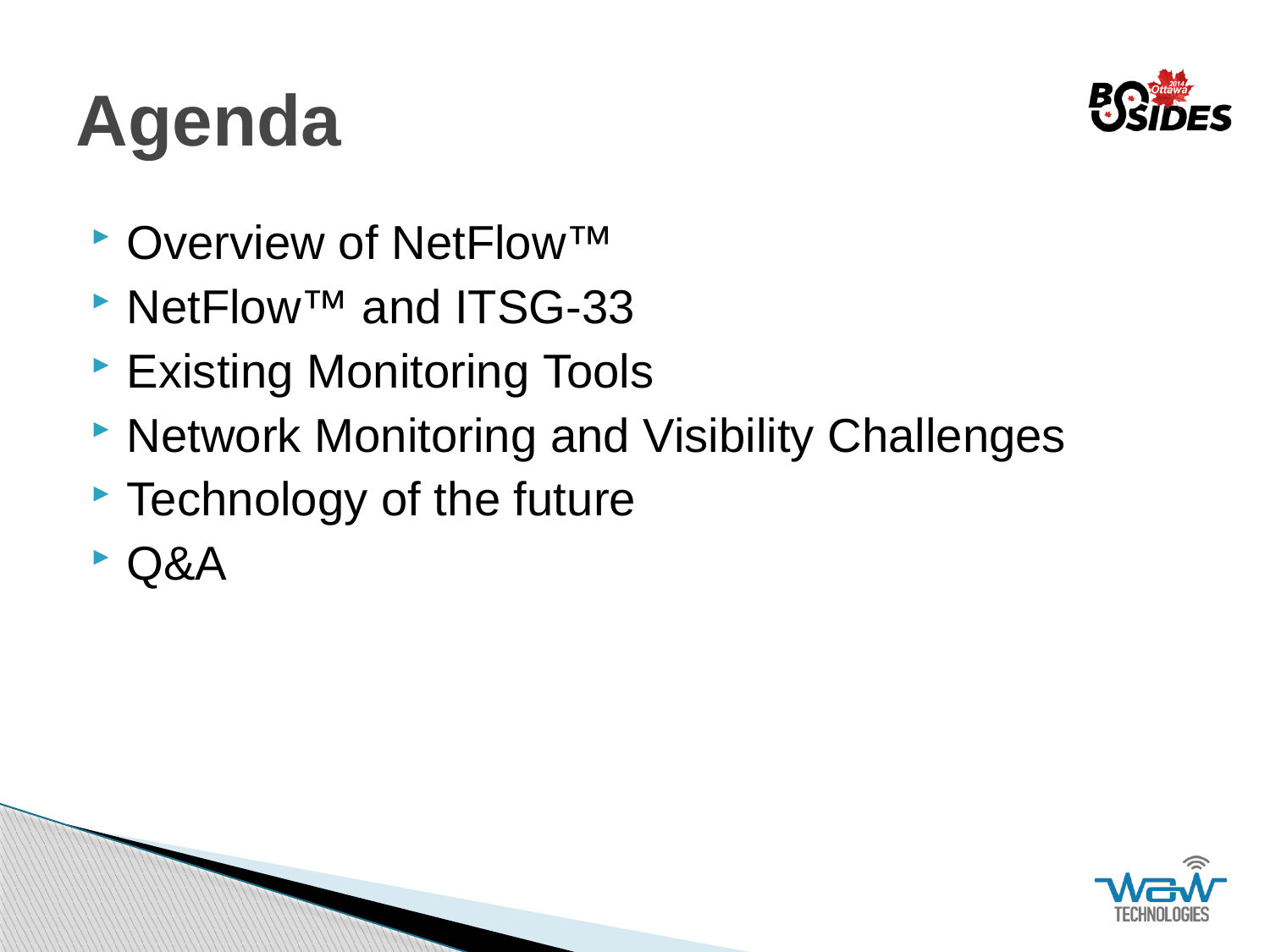

# Agenda
Overview of NetFlow™
NetFlow™ and ITSG-33
Existing Monitoring Tools
Network Monitoring and Visibility Challenges
Technology of the future
Q&A